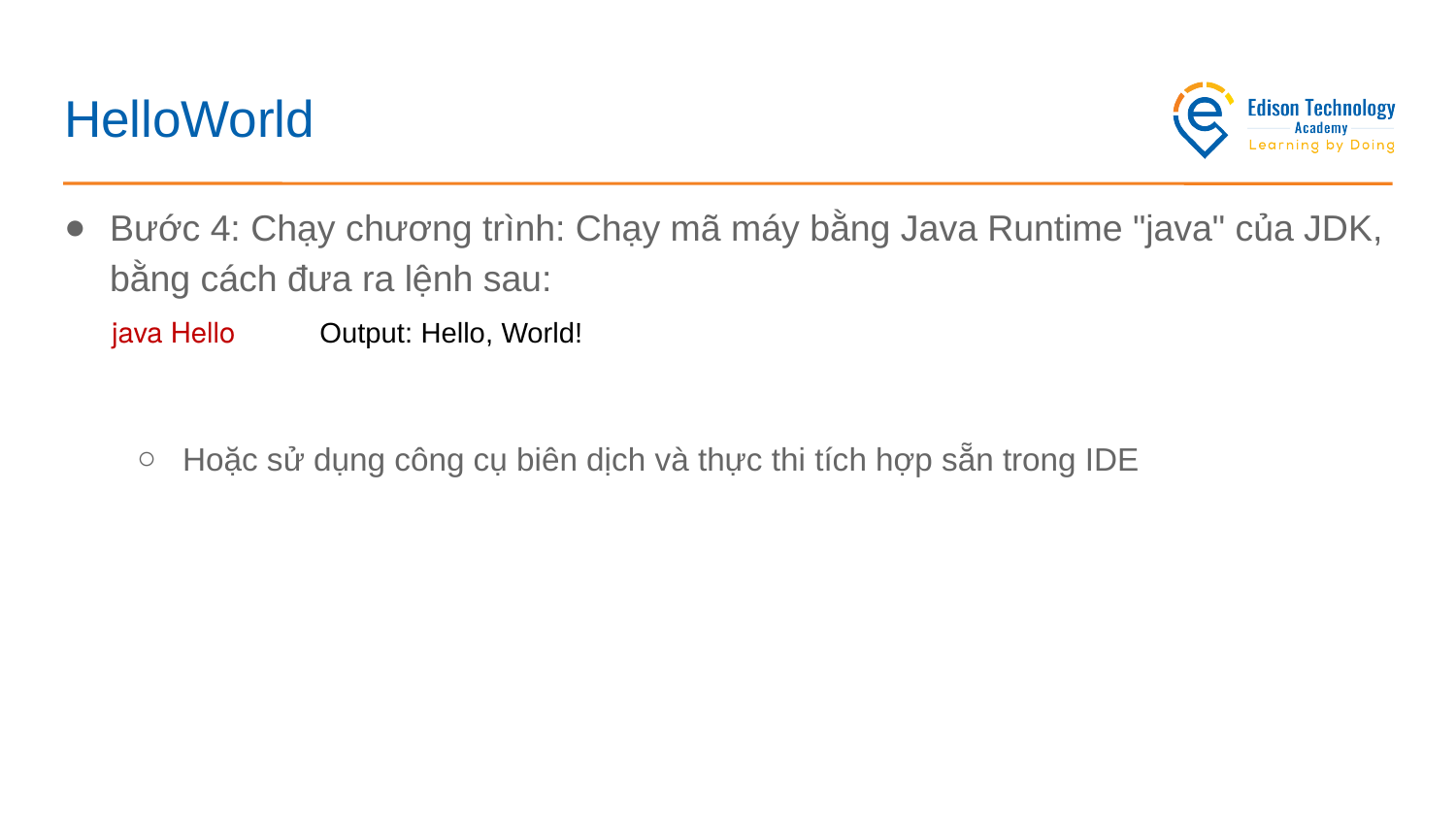

# HelloWorld
Bước 4: Chạy chương trình: Chạy mã máy bằng Java Runtime "java" của JDK, bằng cách đưa ra lệnh sau:

Hoặc sử dụng công cụ biên dịch và thực thi tích hợp sẵn trong IDE
java Hello
Output: Hello, World!